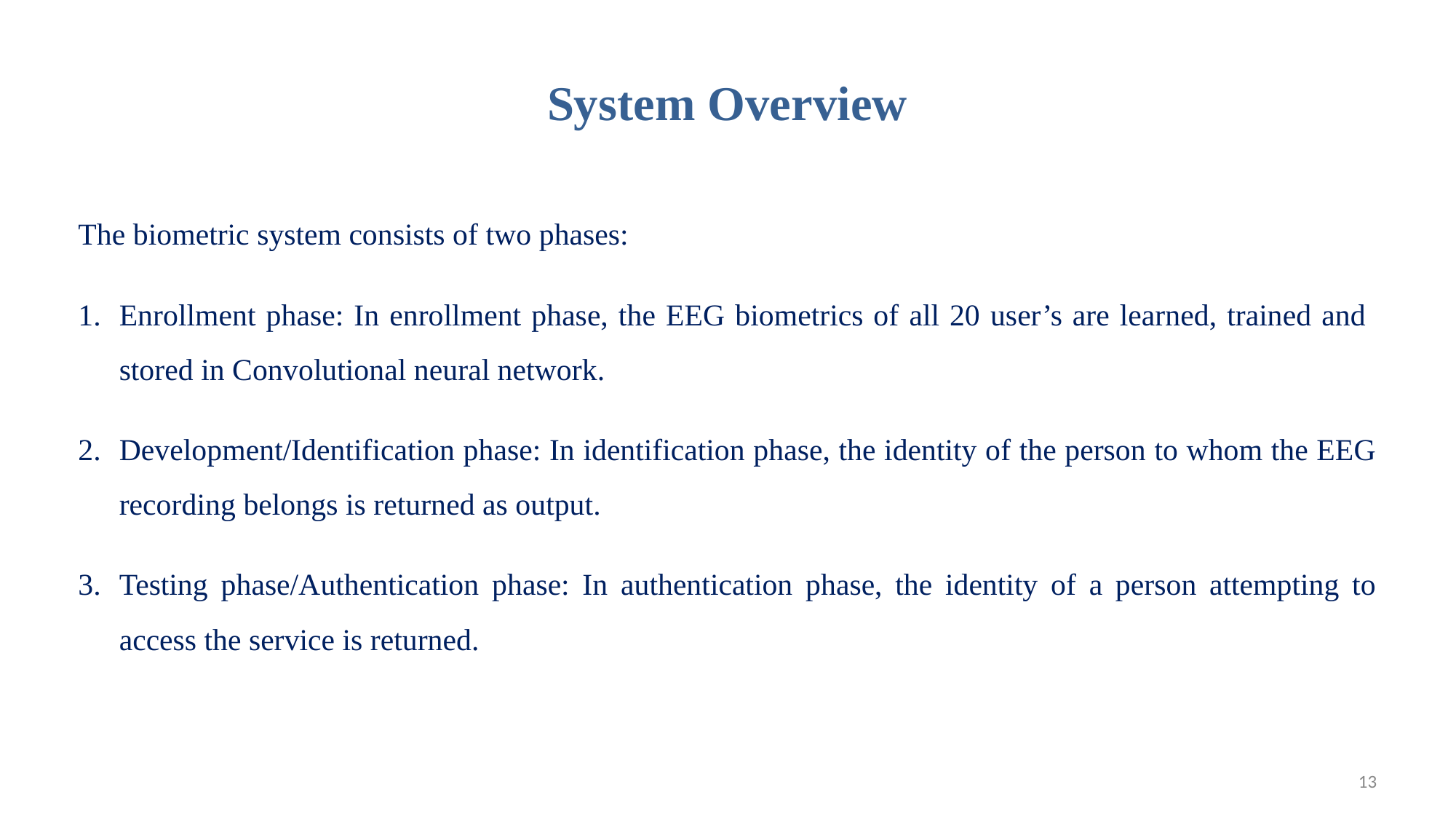

13
# System Overview
The biometric system consists of two phases:
Enrollment phase: In enrollment phase, the EEG biometrics of all 20 user’s are learned, trained and  stored in Convolutional neural network.
Development/Identification phase: In identification phase, the identity of the person to whom the EEG recording belongs is returned as output.
Testing phase/Authentication phase: In authentication phase, the identity of a person attempting to access the service is returned.